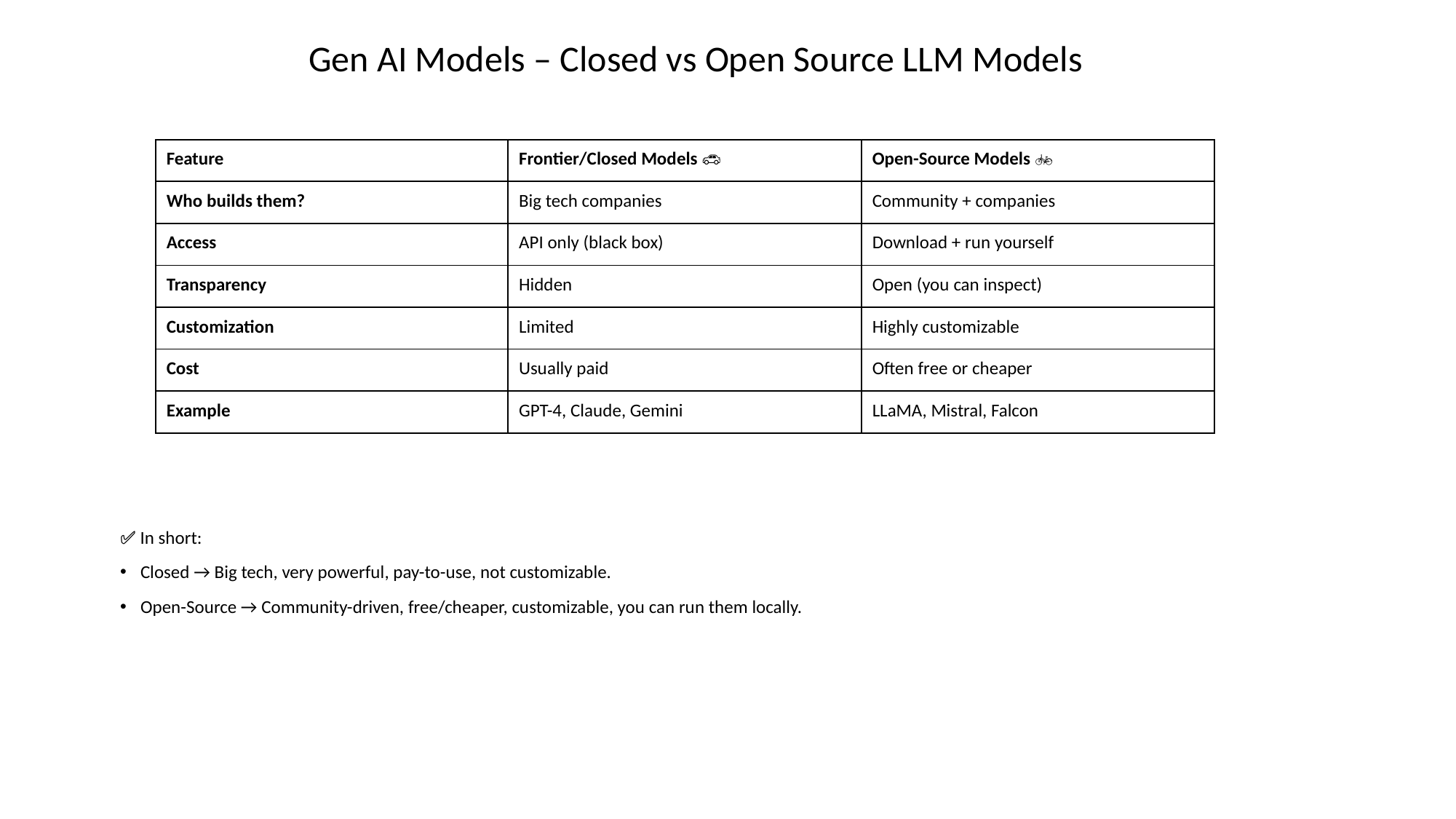

# Gen AI Models – Closed vs Open Source LLM Models

✅ In short:
Closed → Big tech, very powerful, pay-to-use, not customizable.
Open-Source → Community-driven, free/cheaper, customizable, you can run them locally.
| Feature | Frontier/Closed Models 🚗 | Open-Source Models 🚲 |
| --- | --- | --- |
| Who builds them? | Big tech companies | Community + companies |
| Access | API only (black box) | Download + run yourself |
| Transparency | Hidden | Open (you can inspect) |
| Customization | Limited | Highly customizable |
| Cost | Usually paid | Often free or cheaper |
| Example | GPT-4, Claude, Gemini | LLaMA, Mistral, Falcon |